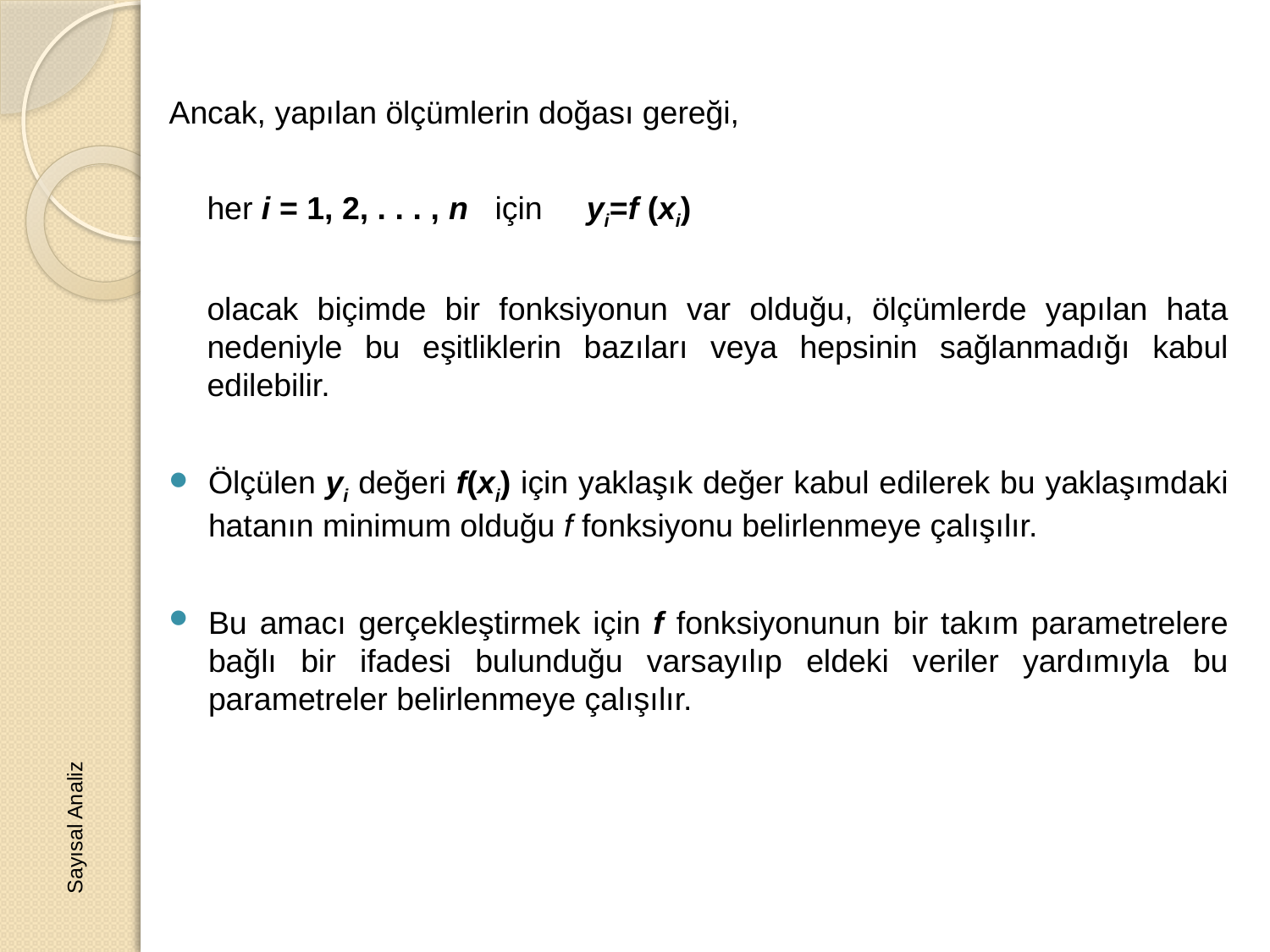

Ancak, yapılan ölçümlerin doğası gereği,

her i = 1, 2, . . . , n   için     yi=f (xi)

olacak biçimde bir fonksiyonun var olduğu, ölçümlerde yapılan hata nedeniyle bu eşitliklerin bazıları veya hepsinin sağlanmadığı kabul edilebilir.

Ölçülen yi değeri f(xi) için yaklaşık değer kabul edilerek bu yaklaşımdaki hatanın minimum olduğu f fonksiyonu belirlenmeye çalışılır.

Bu amacı gerçekleştirmek için f fonksiyonunun bir takım parametrelere bağlı bir ifadesi bulunduğu varsayılıp eldeki veriler yardımıyla bu parametreler belirlenmeye çalışılır.

Sayısal Analiz